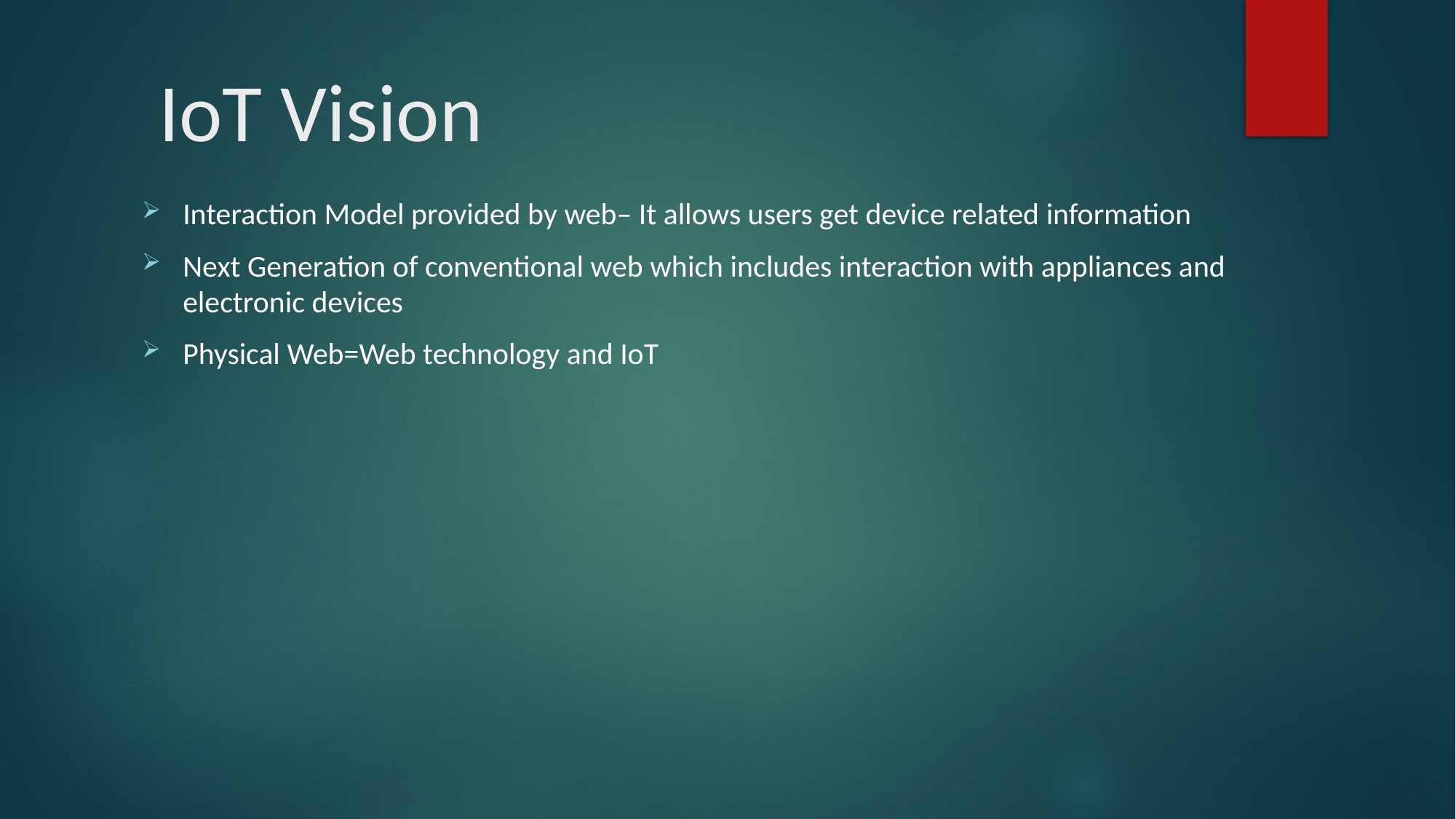

# IoT Vision
Interaction Model provided by web– It allows users get device related information
Next Generation of conventional web which includes interaction with appliances and electronic devices
Physical Web=Web technology and IoT